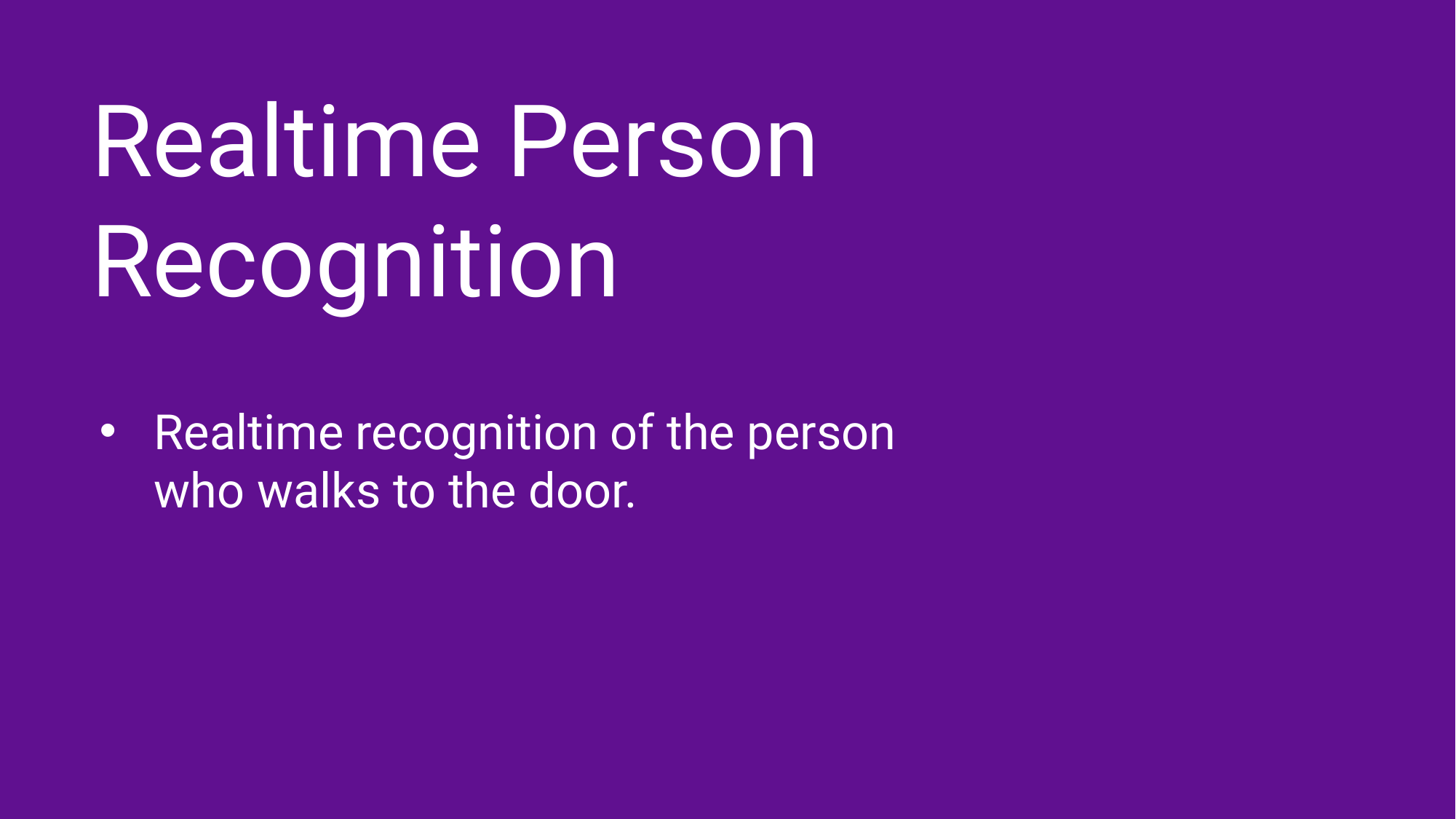

Realtime Person Recognition
Realtime recognition of the person who walks to the door.